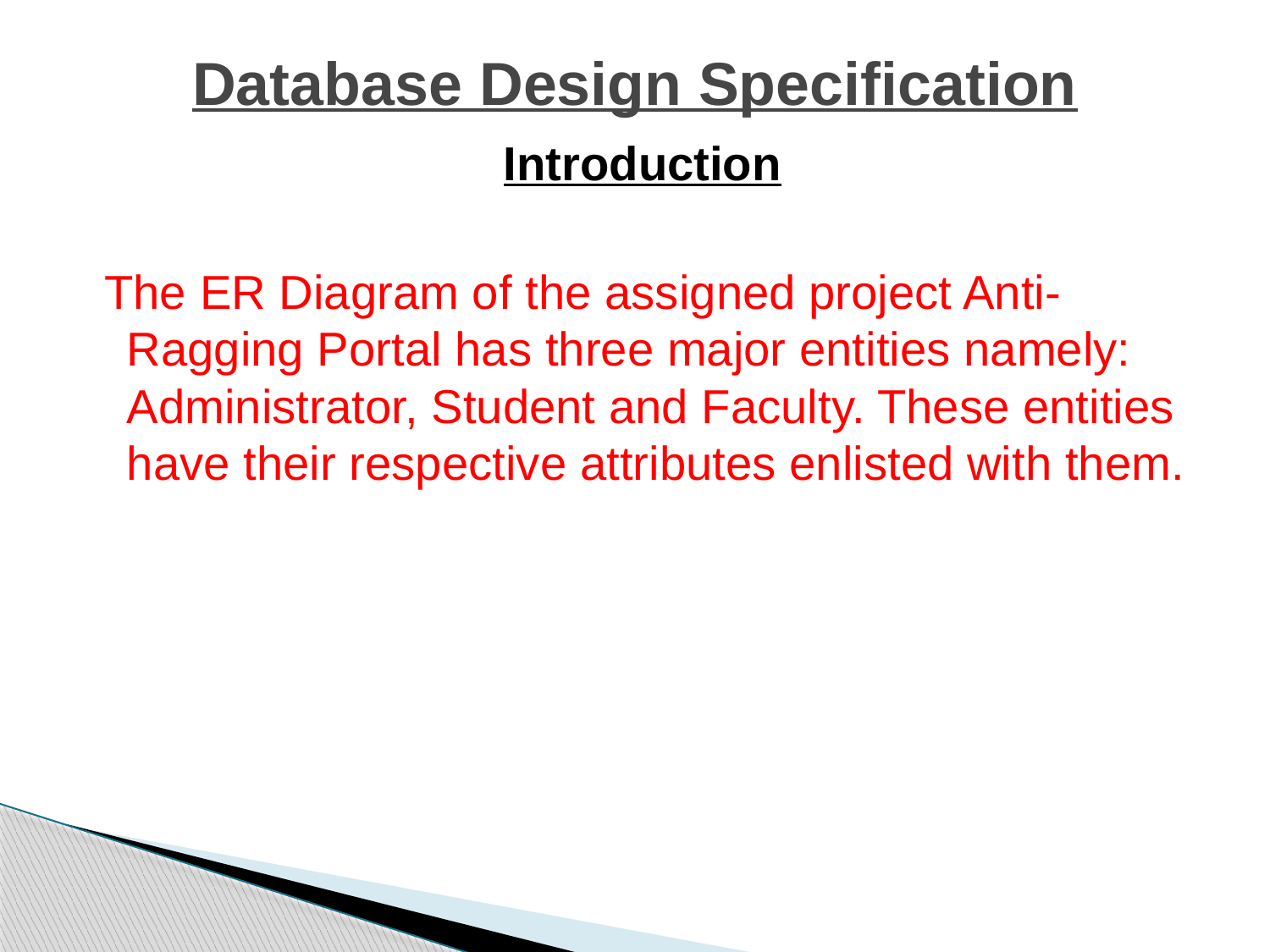

# Database Design Specification
Introduction

 The ER Diagram of the assigned project Anti-Ragging Portal has three major entities namely: Administrator, Student and Faculty. These entities have their respective attributes enlisted with them.